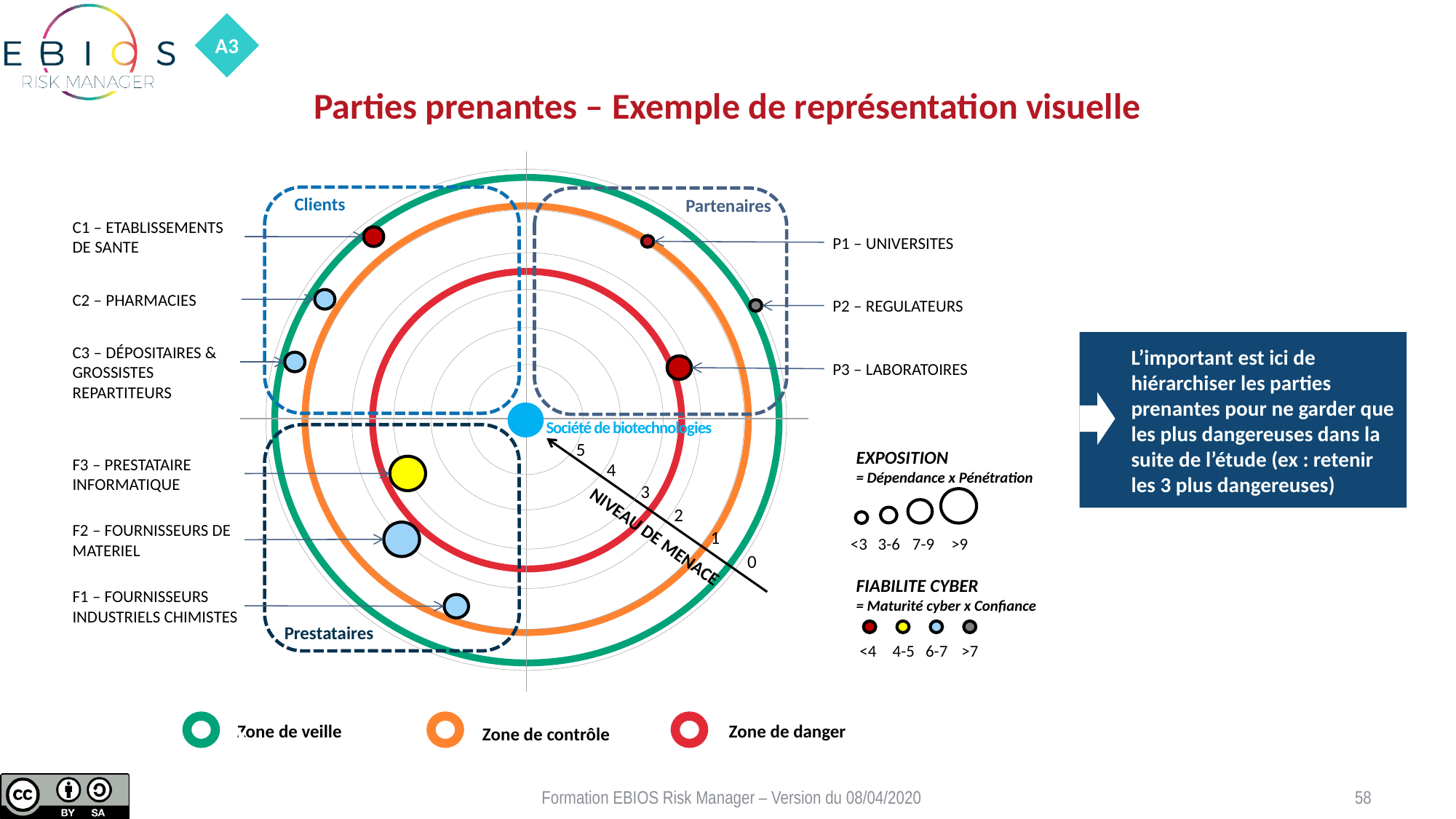

A3
# Parties prenantes – Exemple de représentation visuelle

Clients

Partenaires

C1 – ETABLISSEMENTS DE SANTE

P1 – UNIVERSITES

C2 – PHARMACIES

P2 – REGULATEURS

C3 – DÉPOSITAIRES & GROSSISTES REPARTITEURS

P3 – LABORATOIRES

Société de biotechnologies

5
EXPOSITION
= Dépendance x Pénétration
F3 – PRESTATAIRE
INFORMATIQUE
4

3

2

F2 – FOURNISSEURS DE MATERIEL
NIVEAU DE MENACE
1

<3
3-6
7-9
>9
0
FIABILITE CYBER
= Maturité cyber x Confiance
F1 – FOURNISSEURS INDUSTRIELS CHIMISTES

Prestataires

<4
4-5
6-7
>7

Zone de danger
Zone de veille

Zone de contrôle
L’important est ici de hiérarchiser les parties prenantes pour ne garder que les plus dangereuses dans la suite de l’étude (ex : retenir les 3 plus dangereuses)

Formation EBIOS Risk Manager – Version du 08/04/2020
58